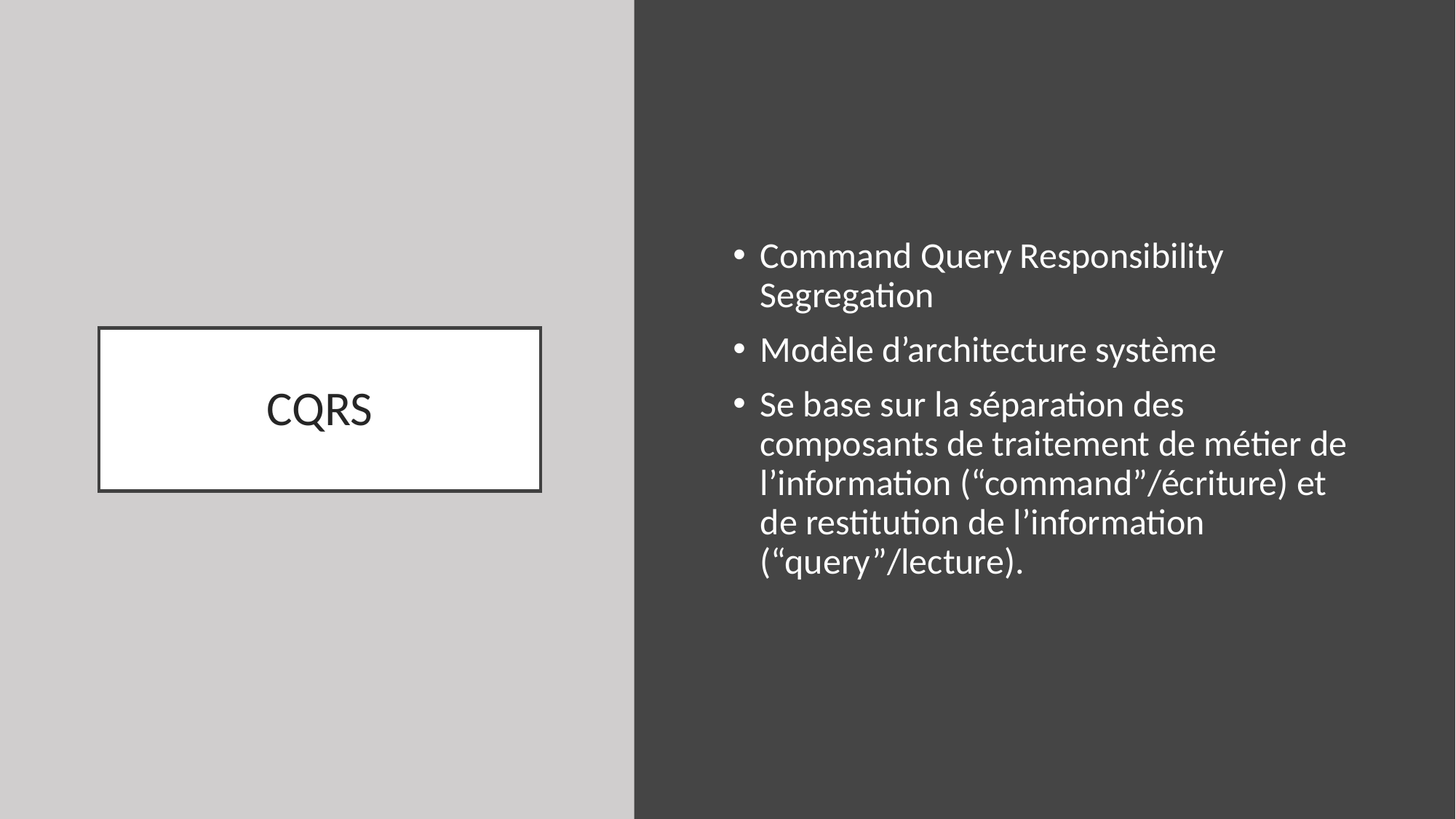

Command Query Responsibility Segregation
Modèle d’architecture système
Se base sur la séparation des composants de traitement de métier de l’information (“command”/écriture) et de restitution de l’information (“query”/lecture).
# CQRS